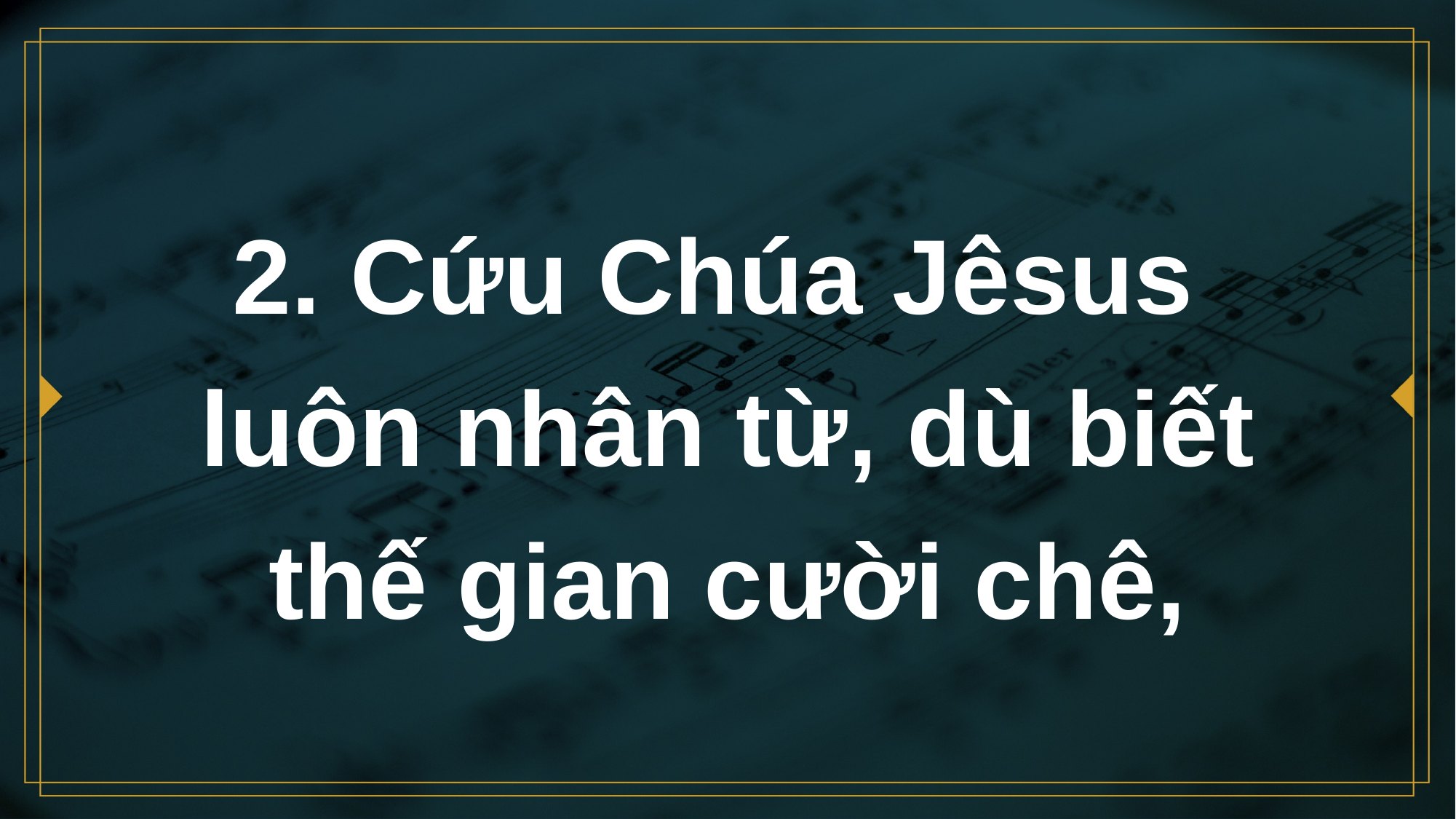

# 2. Cứu Chúa Jêsus luôn nhân từ, dù biết thế gian cười chê,